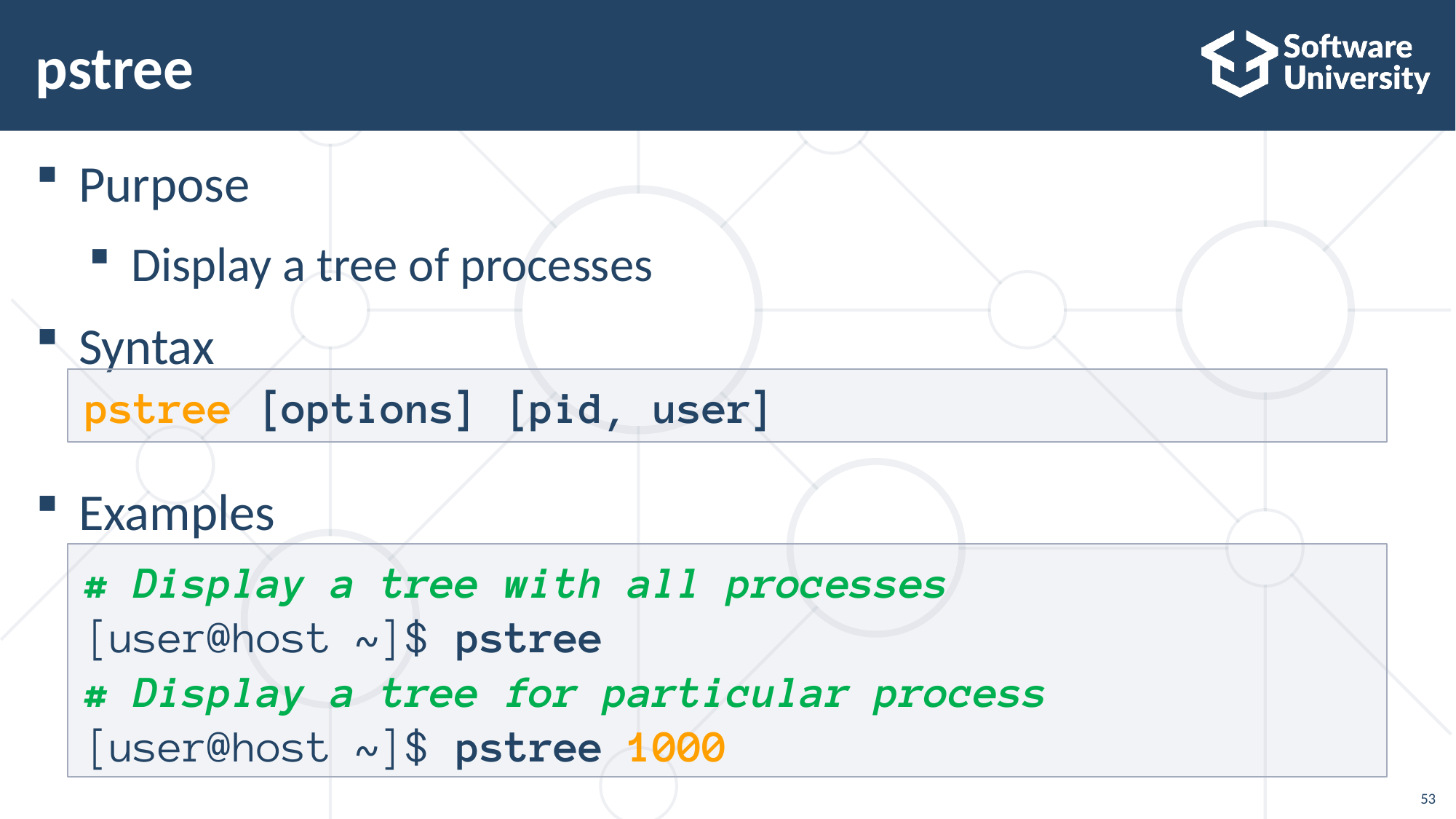

# pstree
Purpose
Display a tree of processes
Syntax

Examples

pstree [options] [pid, user]
# Display a tree with all processes
[user@host ~]$ pstree
# Display a tree for particular process
[user@host ~]$ pstree 1000
53